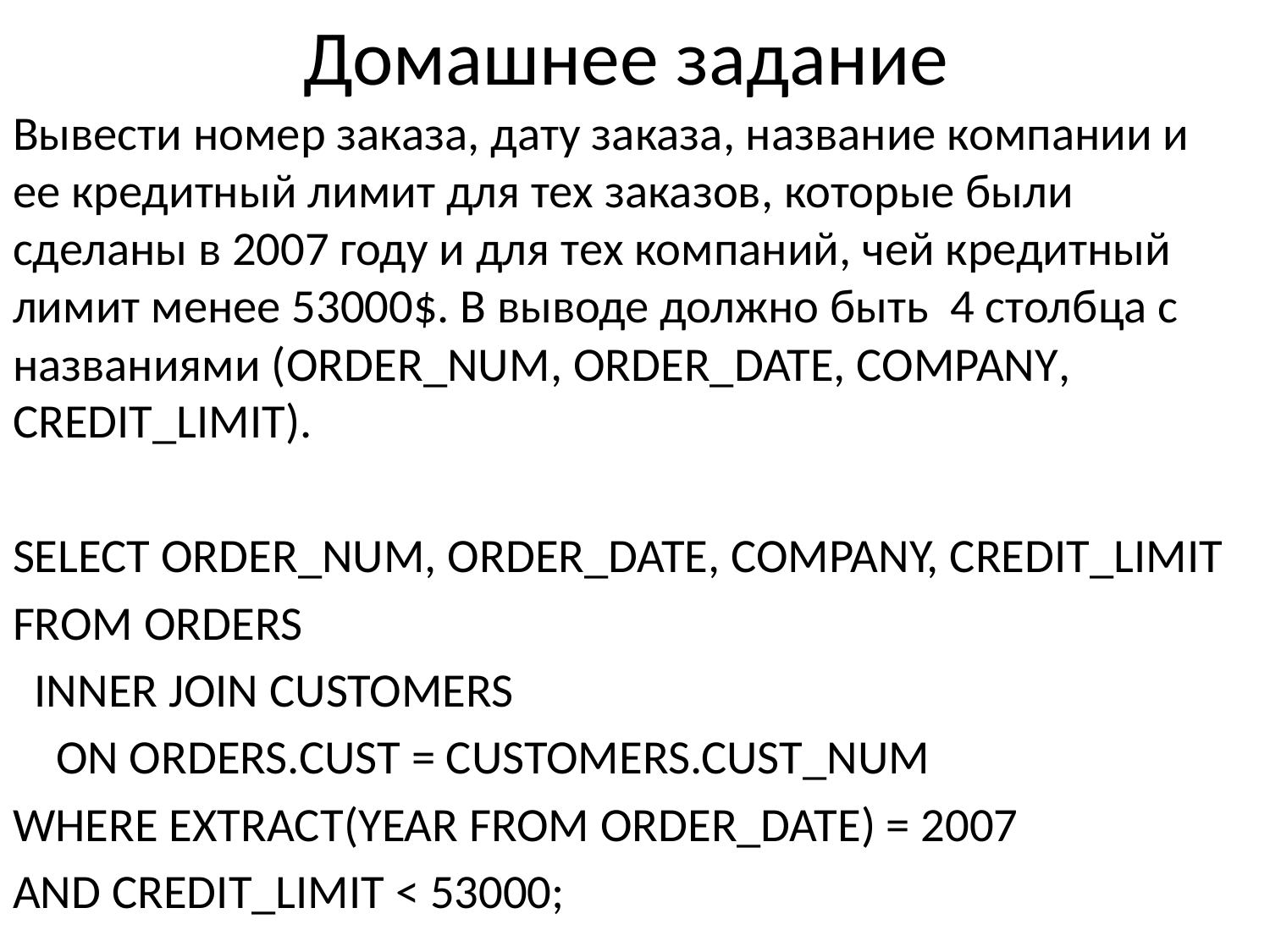

# Домашнее задание
Вывести номер заказа, дату заказа, название компании и ее кредитный лимит для тех заказов, которые были сделаны в 2007 году и для тех компаний, чей кредитный лимит менее 53000$. В выводе должно быть  4 столбца с названиями (ORDER_NUM, ORDER_DATE, COMPANY, CREDIT_LIMIT).

SELECT ORDER_NUM, ORDER_DATE, COMPANY, CREDIT_LIMIT
FROM ORDERS
  INNER JOIN CUSTOMERS
    ON ORDERS.CUST = CUSTOMERS.CUST_NUM
WHERE EXTRACT(YEAR FROM ORDER_DATE) = 2007
AND CREDIT_LIMIT < 53000;